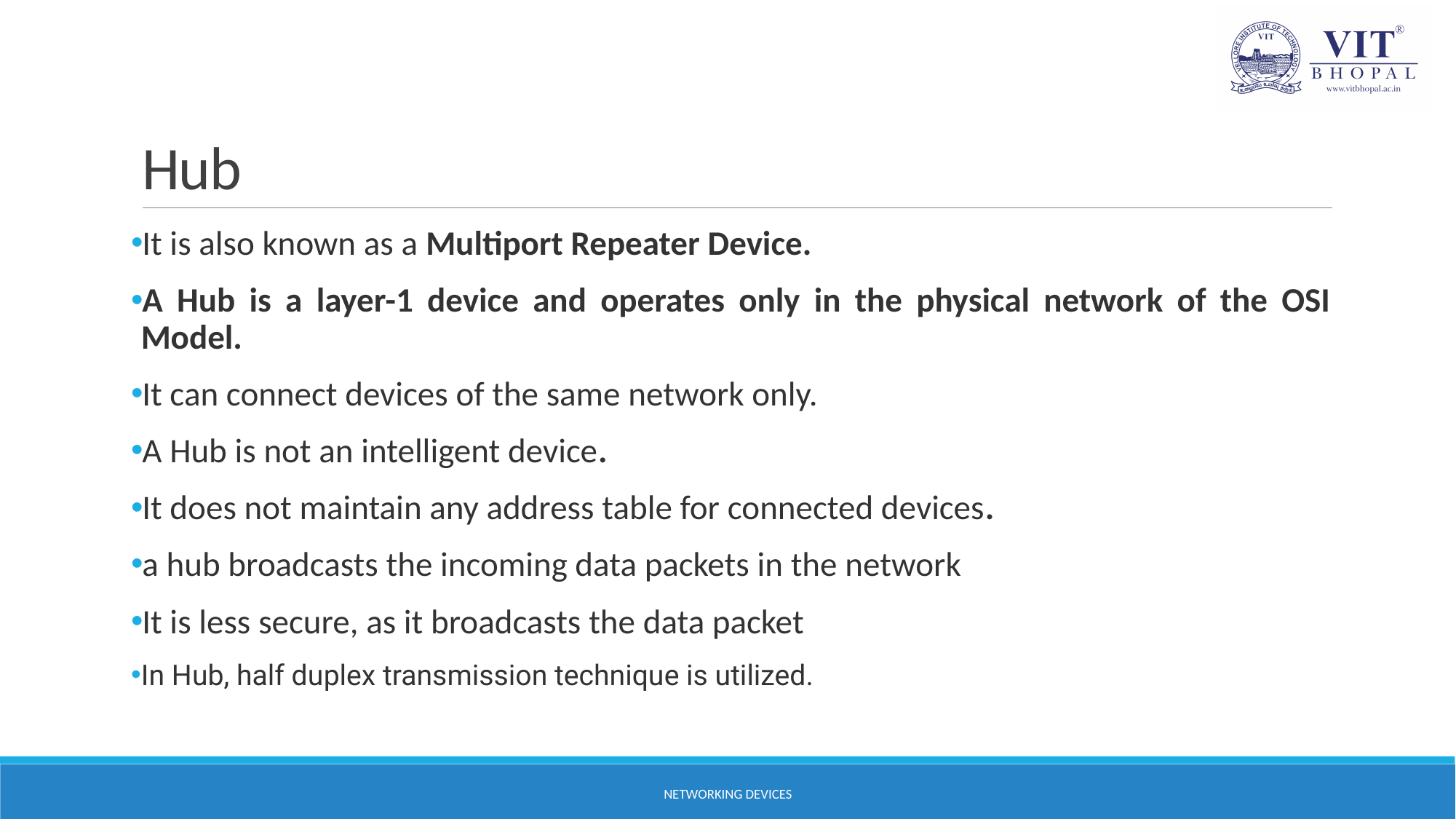

# Hub
It is also known as a Multiport Repeater Device.
A Hub is a layer-1 device and operates only in the physical network of the OSI Model.
It can connect devices of the same network only.
A Hub is not an intelligent device.
It does not maintain any address table for connected devices.
a hub broadcasts the incoming data packets in the network
It is less secure, as it broadcasts the data packet
In Hub, half duplex transmission technique is utilized.
Networking Devices